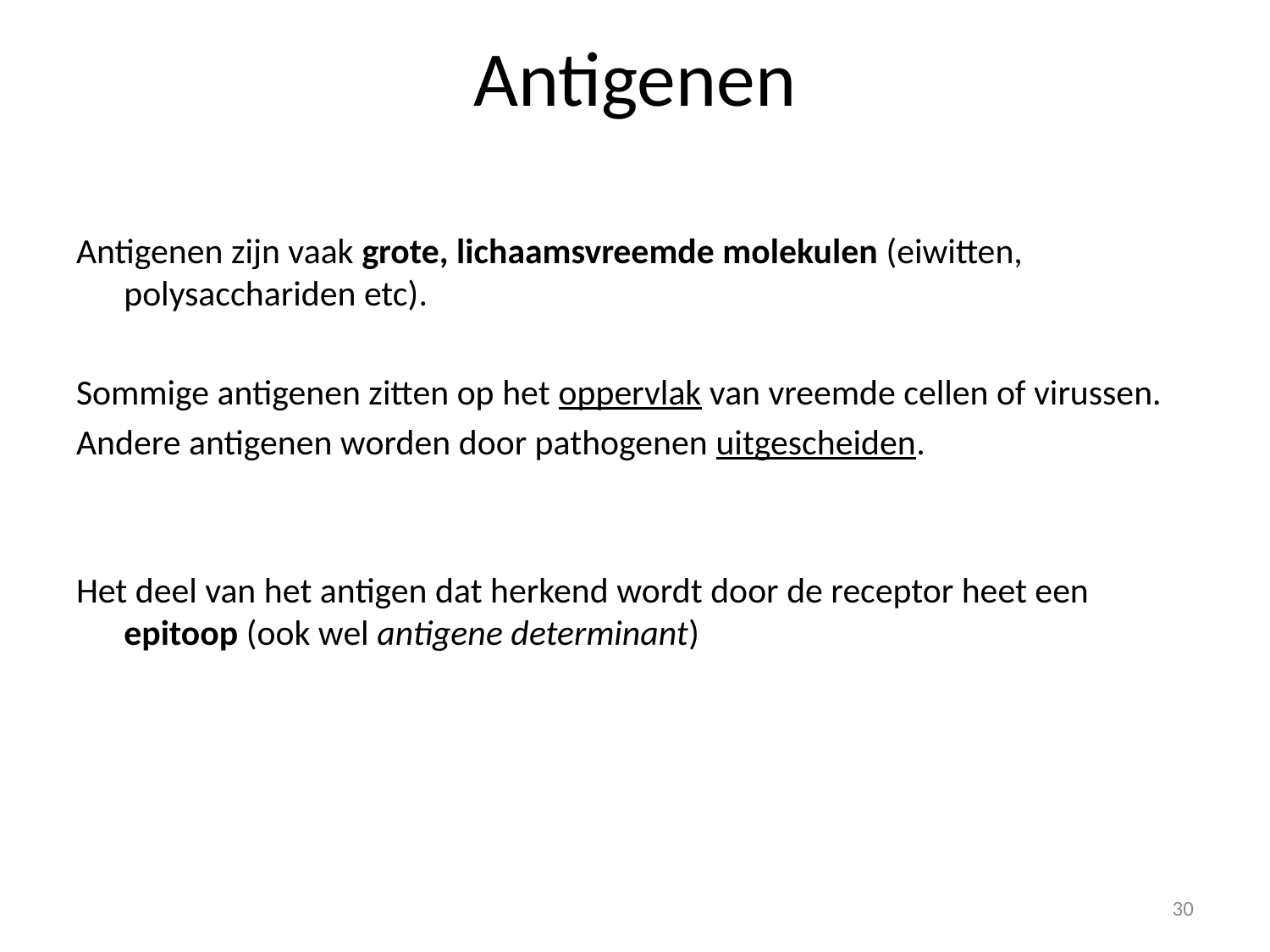

# Antigenen
Antigenen zijn vaak grote, lichaamsvreemde molekulen (eiwitten, polysacchariden etc).

Sommige antigenen zitten op het oppervlak van vreemde cellen of virussen.
Andere antigenen worden door pathogenen uitgescheiden.

Het deel van het antigen dat herkend wordt door de receptor heet een epitoop (ook wel antigene determinant)
30